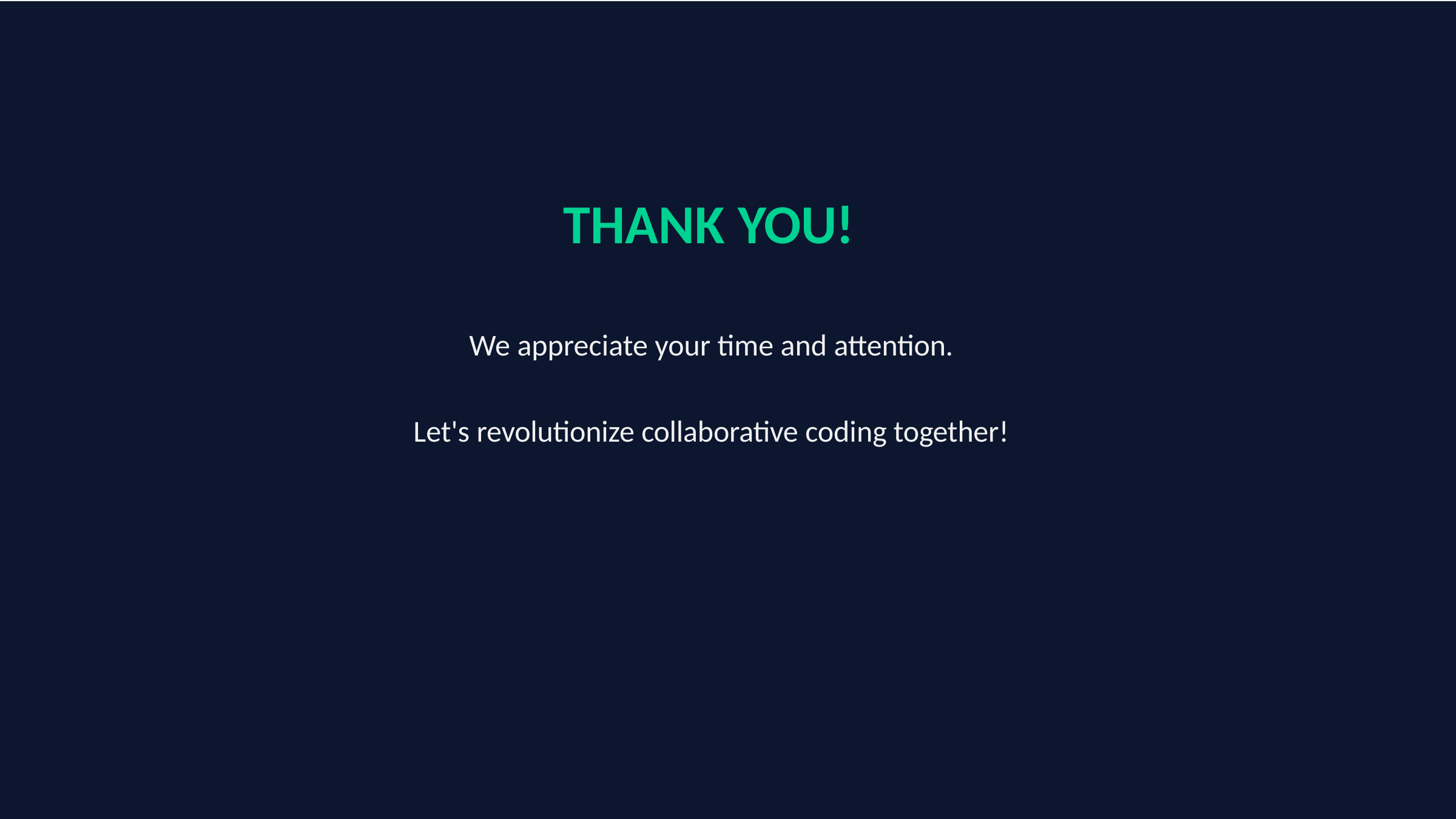

# THANK YOU!
We appreciate your time and attention.

Let's revolutionize collaborative coding together!